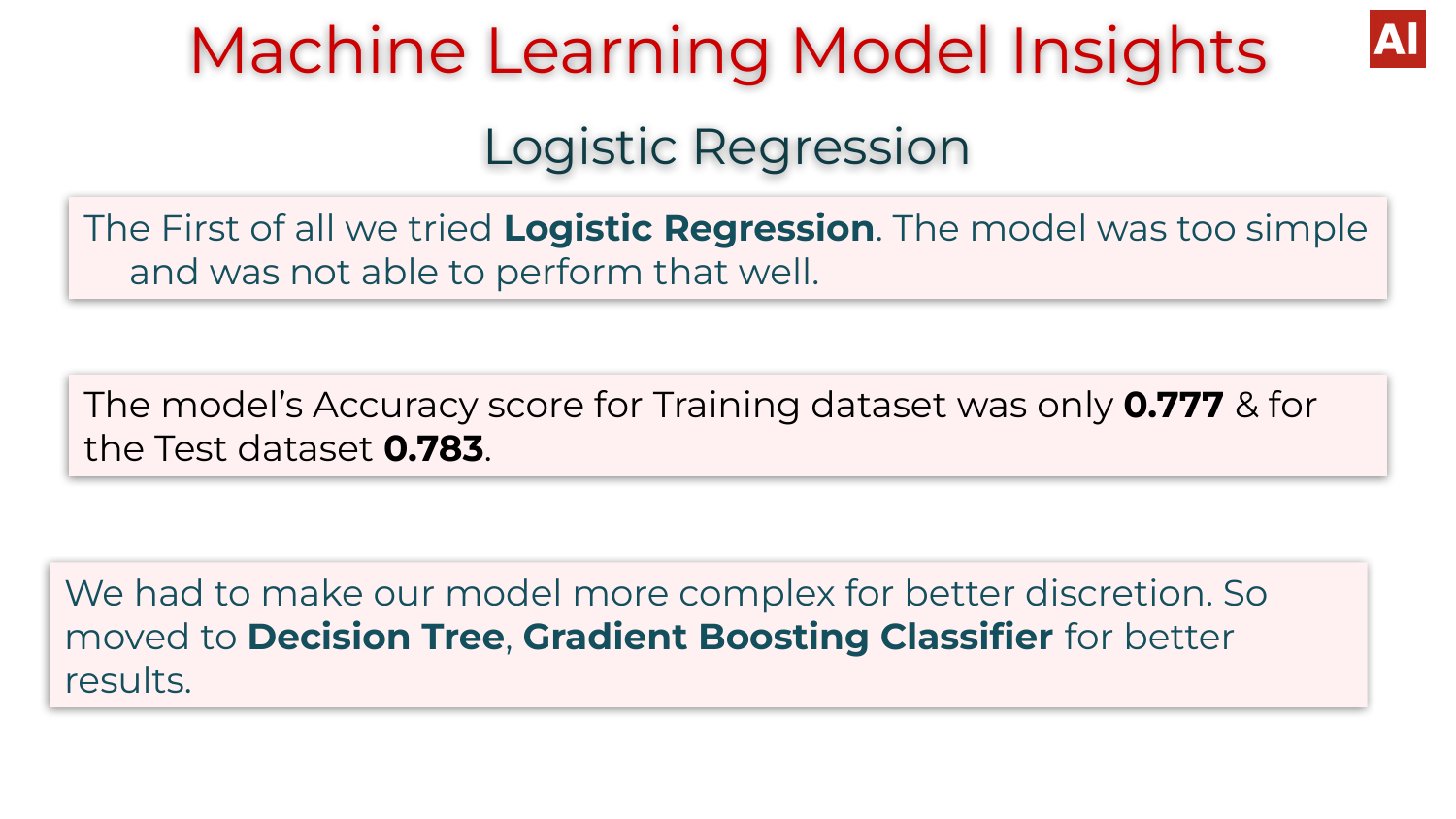

Machine Learning Model Insights
#

Logistic Regression

The First of all we tried Logistic Regression. The model was too simple and was not able to perform that well.
The model’s Accuracy score for Training dataset was only 0.777 & for the Test dataset 0.783.
We had to make our model more complex for better discretion. So moved to Decision Tree, Gradient Boosting Classifier for better results.